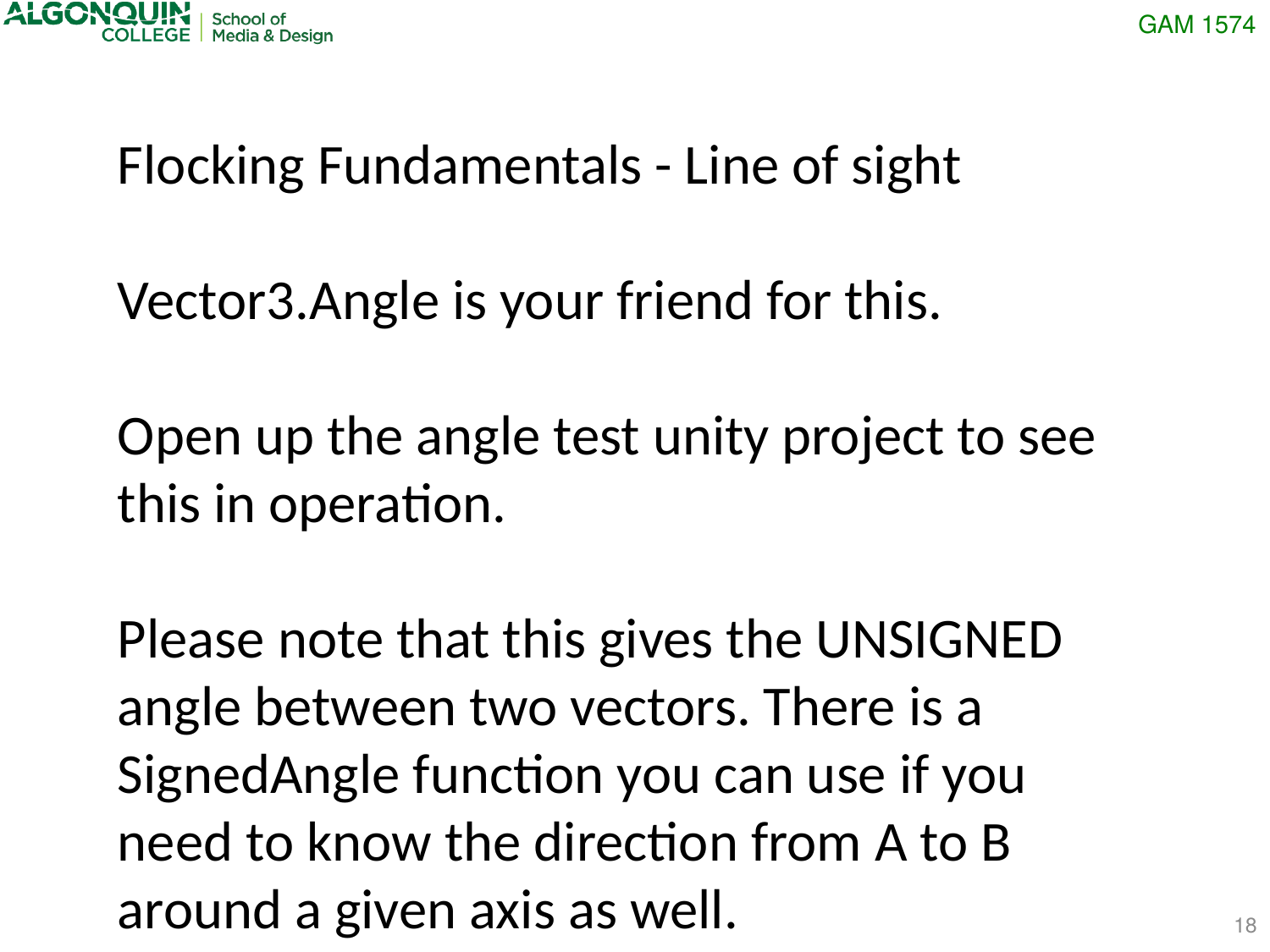

Flocking Fundamentals - Line of sight

Vector3.Angle is your friend for this.

Open up the angle test unity project to see this in operation.

Please note that this gives the UNSIGNED angle between two vectors. There is a SignedAngle function you can use if you need to know the direction from A to B around a given axis as well.
18